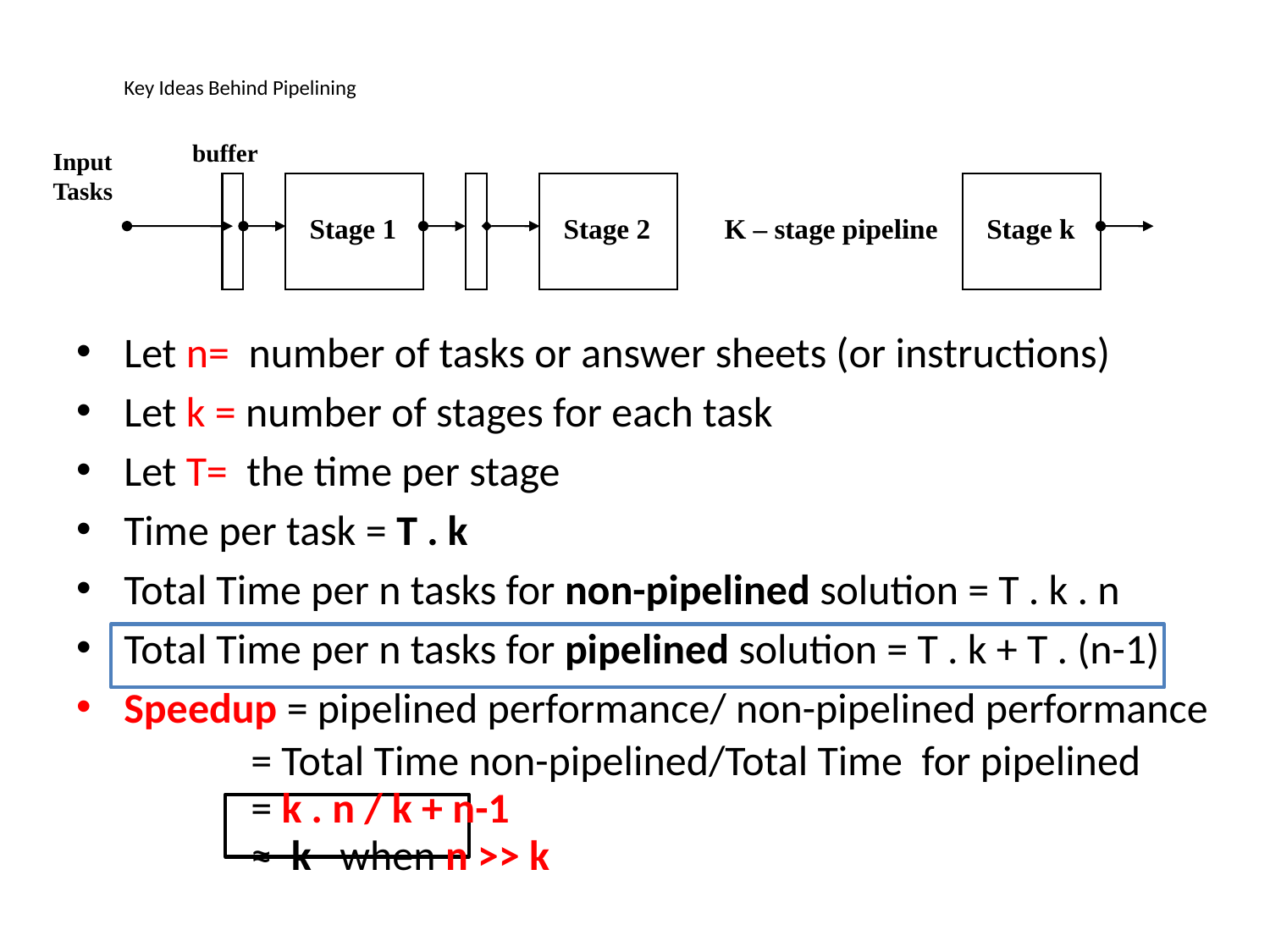

# Key Ideas Behind Pipelining
buffer
Input
Tasks

Stage 1
Stage 2
K – stage pipeline
Stage k

Let n=  number of tasks or answer sheets (or instructions)
Let k = number of stages for each task
Let T=  the time per stage
Time per task = T . k
Total Time per n tasks for non-pipelined solution = T . k . n
Total Time per n tasks for pipelined solution = T . k + T . (n-1)
Speedup = pipelined performance/ non-pipelined performance

 		= Total Time non-pipelined/Total Time  for pipelined

		= k . n / k + n-1

		≈  k   when n >> k